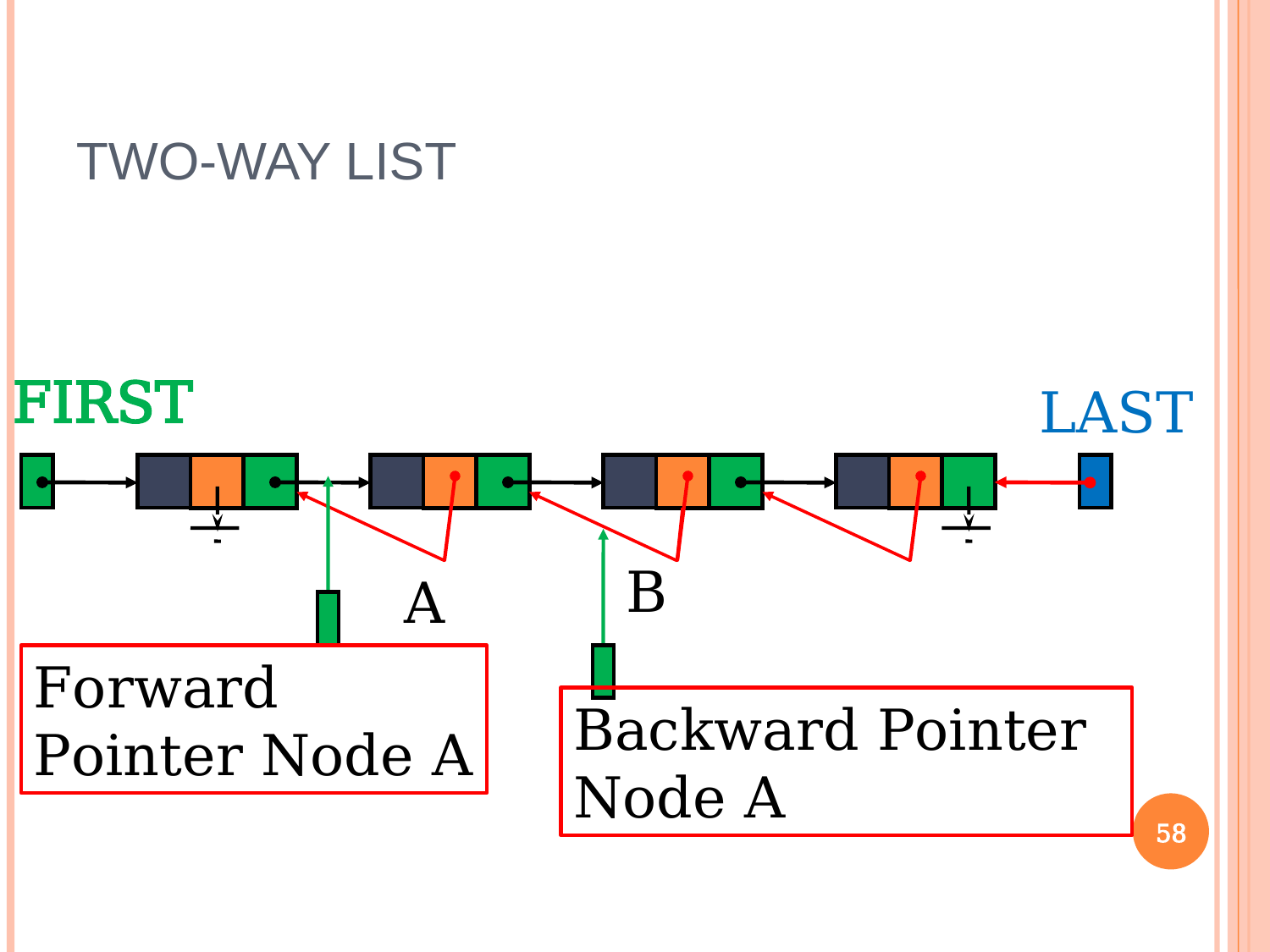

# Two-Way List
FIRST
LAST

B
A
Forward Pointer Node A
Backward Pointer Node A
58